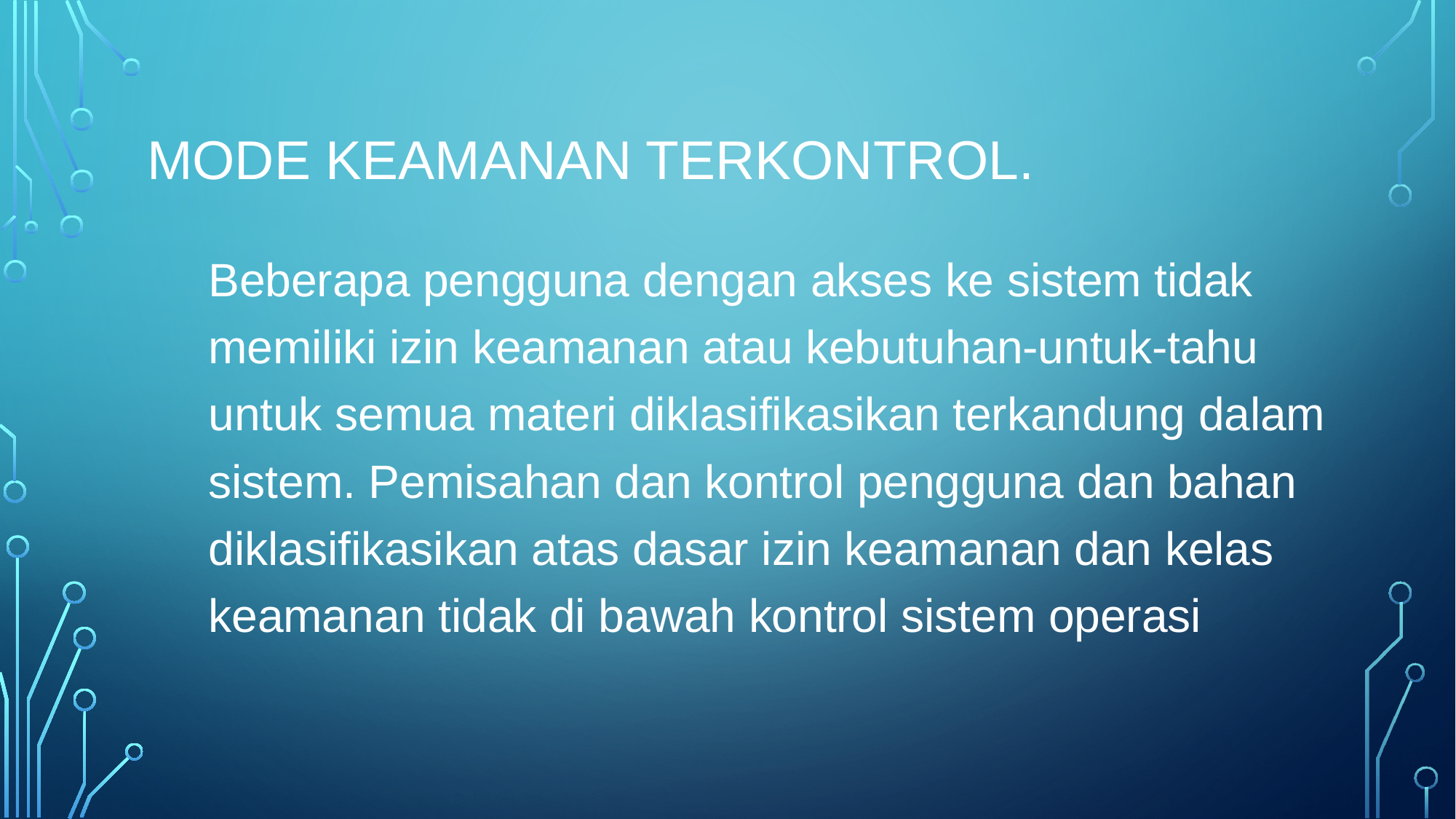

# Mode Keamanan Terkontrol.
Beberapa pengguna dengan akses ke sistem tidak memiliki izin keamanan atau kebutuhan-untuk-tahu untuk semua materi diklasifikasikan terkandung dalam sistem. Pemisahan dan kontrol pengguna dan bahan diklasifikasikan atas dasar izin keamanan dan kelas keamanan tidak di bawah kontrol sistem operasi